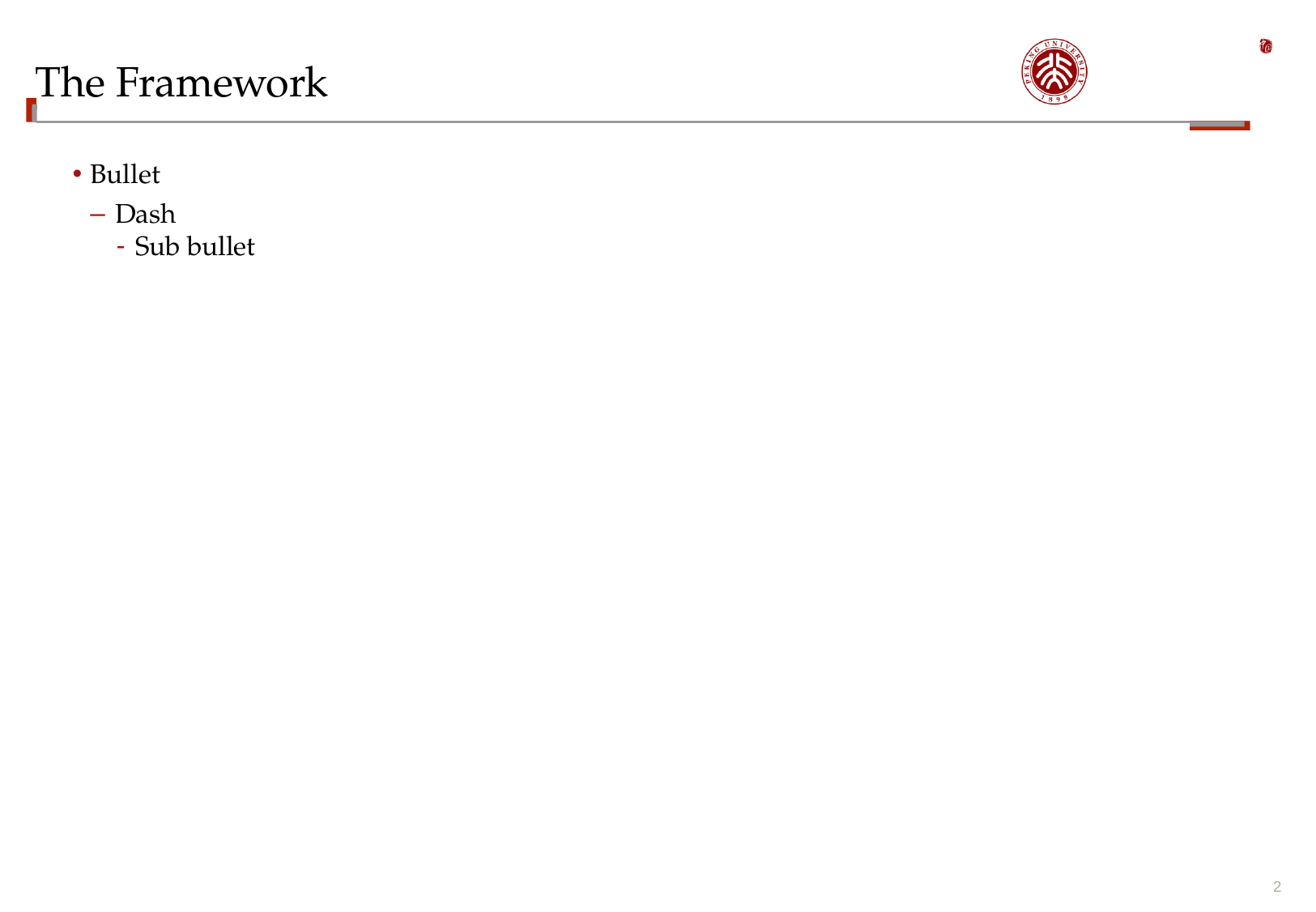

# The Framework
Bullet
Dash
Sub bullet